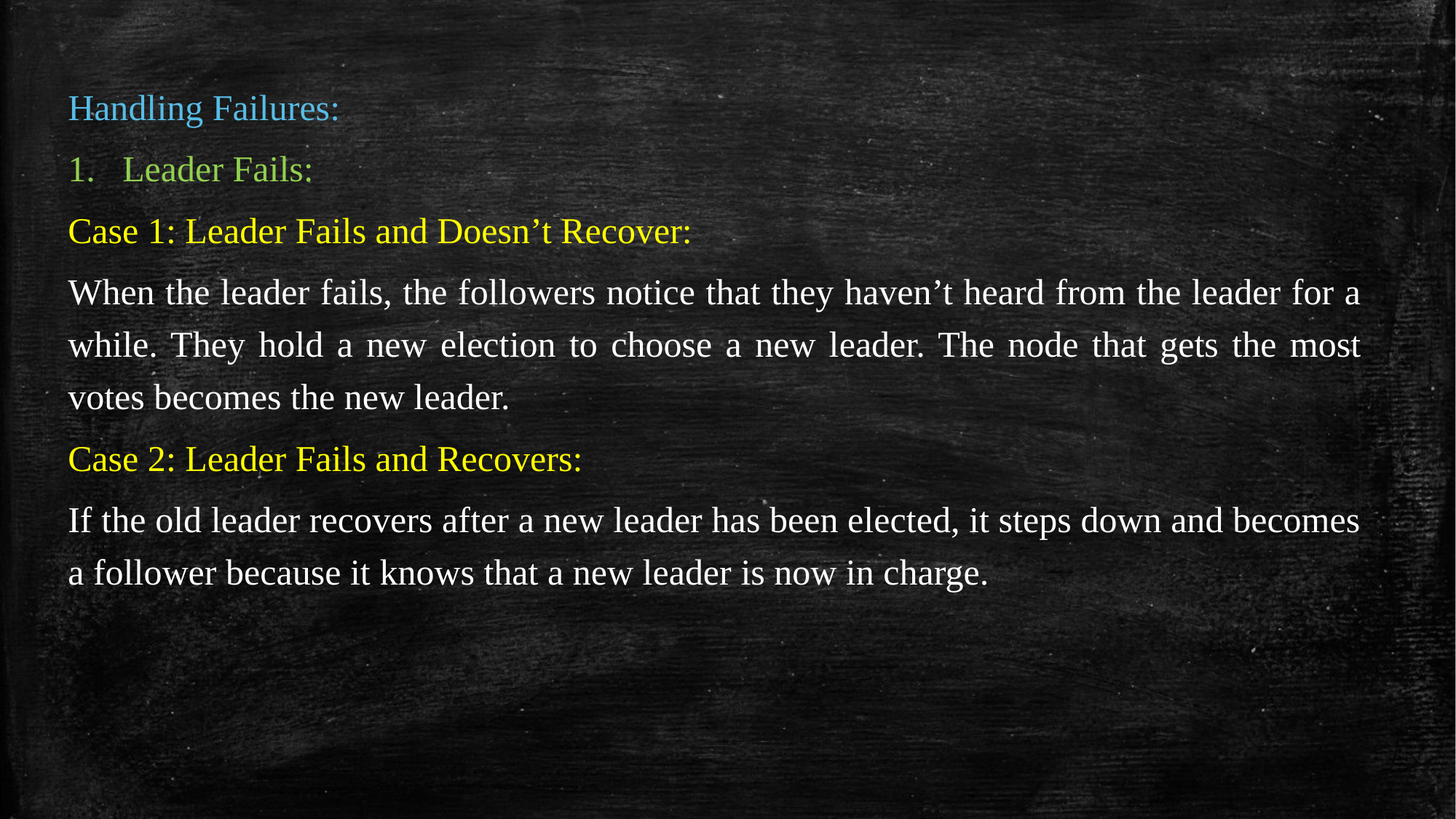

Handling Failures:
Leader Fails:
Case 1: Leader Fails and Doesn’t Recover:
When the leader fails, the followers notice that they haven’t heard from the leader for a while. They hold a new election to choose a new leader. The node that gets the most votes becomes the new leader.
Case 2: Leader Fails and Recovers:
If the old leader recovers after a new leader has been elected, it steps down and becomes a follower because it knows that a new leader is now in charge.